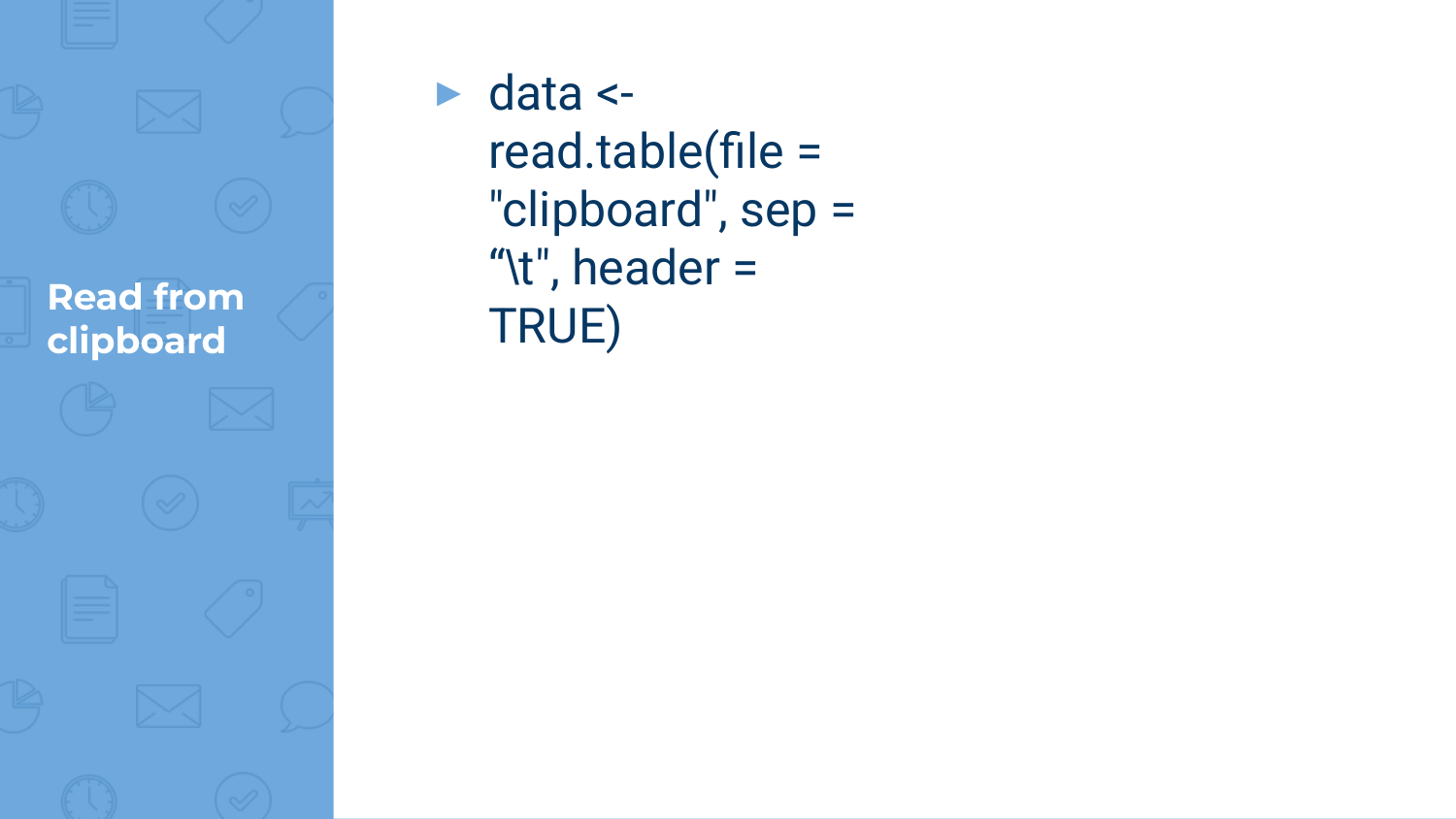

data <- read.table(file = "clipboard", sep = “\t", header = TRUE)

# Read from clipboard